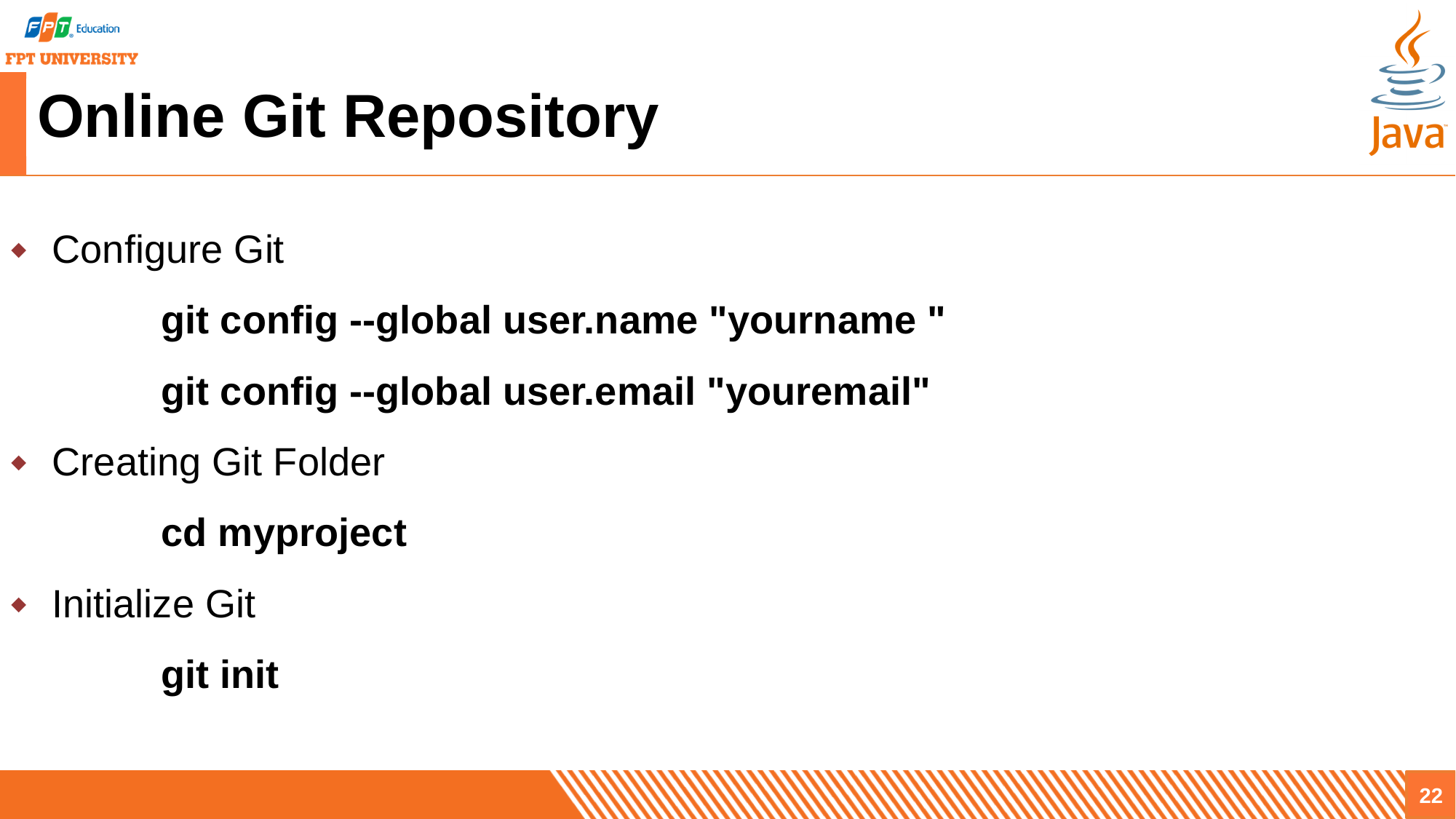

# Online Git Repository
Configure Git
	git config --global user.name "yourname "
	git config --global user.email "youremail"
Creating Git Folder
	cd myproject
Initialize Git
	git init
22